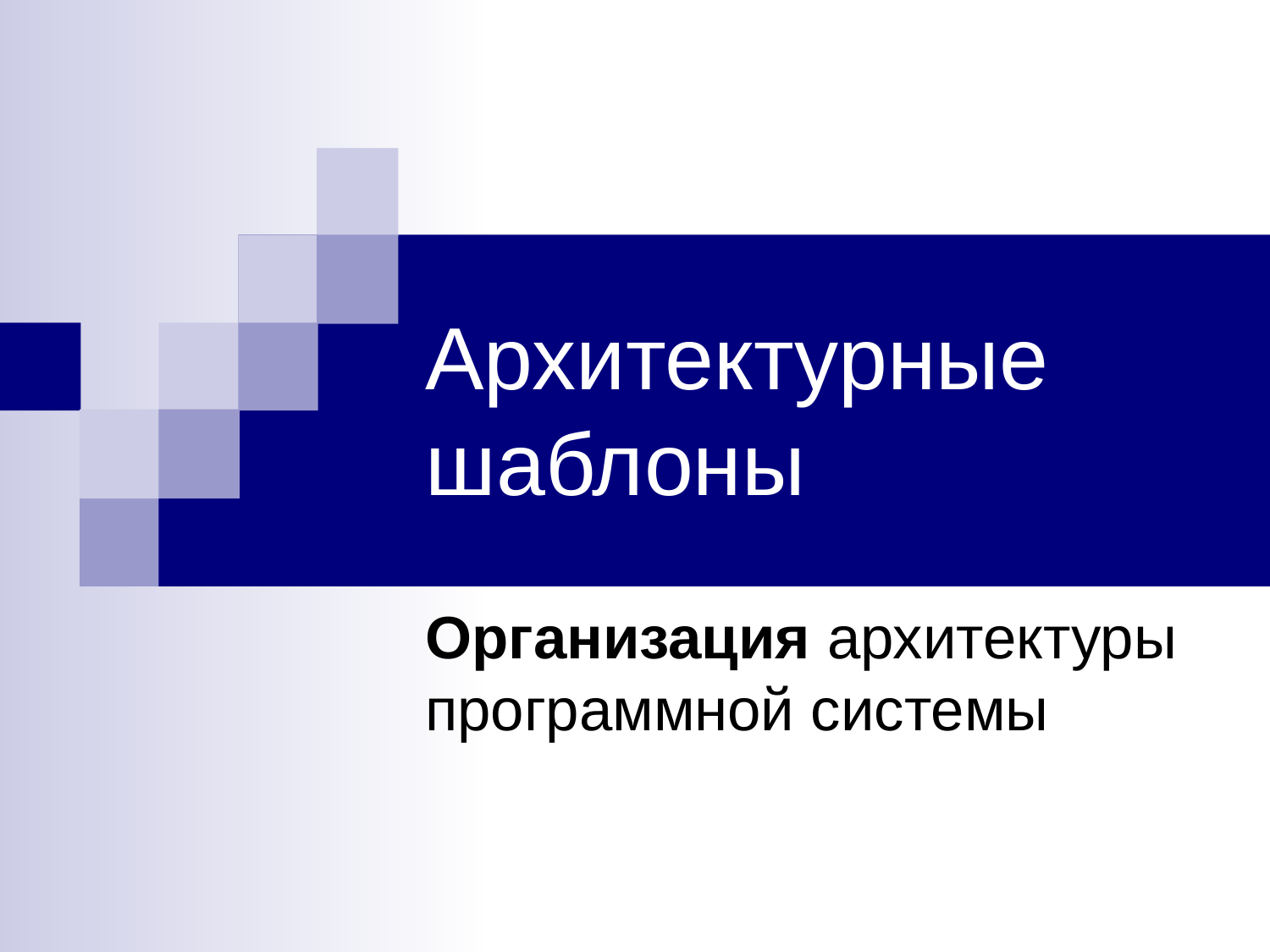

# Архитектурные шаблоны
Организация архитектуры программной системы